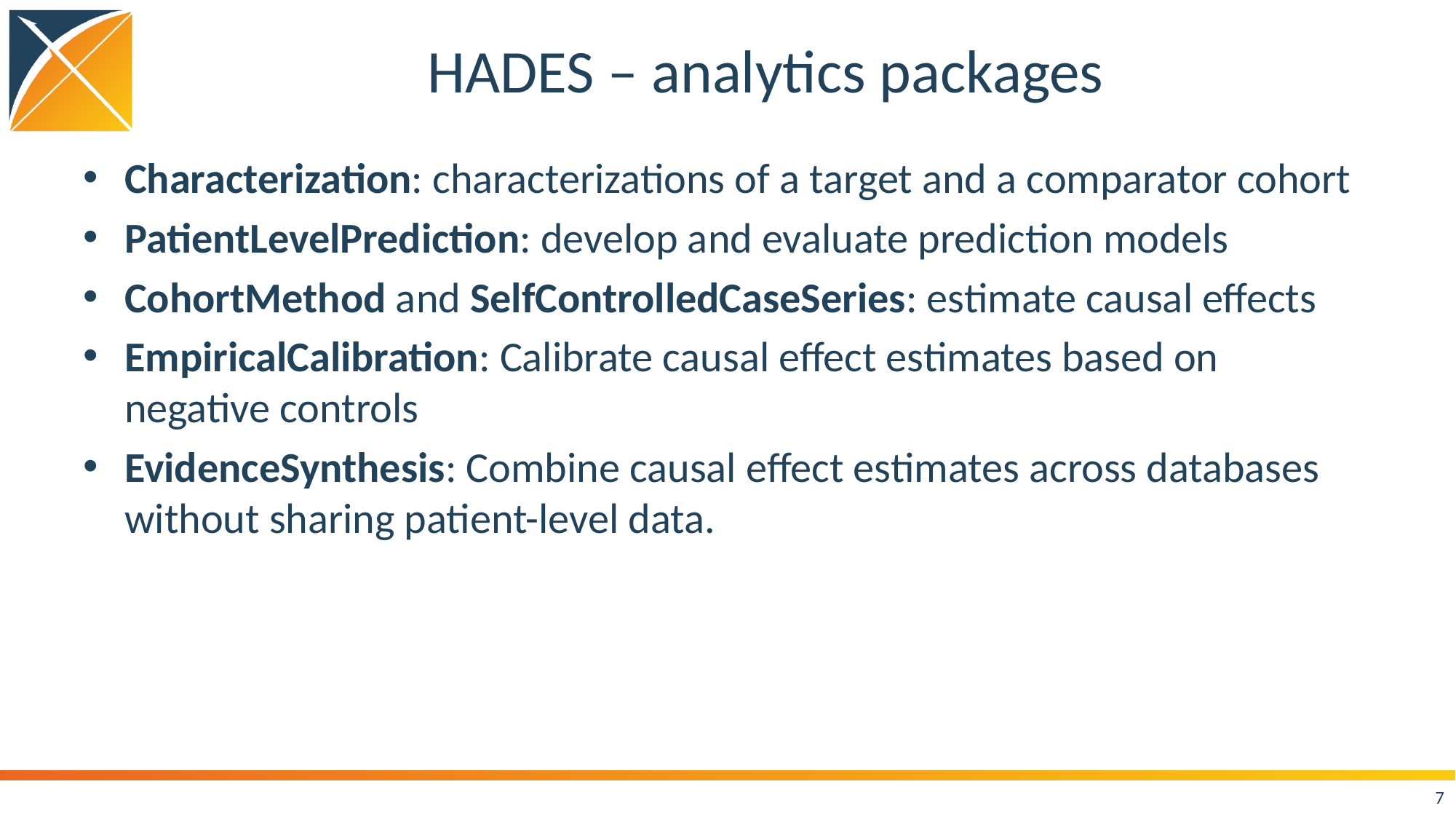

# HADES – analytics packages
Characterization: characterizations of a target and a comparator cohort
PatientLevelPrediction: develop and evaluate prediction models
CohortMethod and SelfControlledCaseSeries: estimate causal effects
EmpiricalCalibration: Calibrate causal effect estimates based on negative controls
EvidenceSynthesis: Combine causal effect estimates across databases without sharing patient-level data.
7